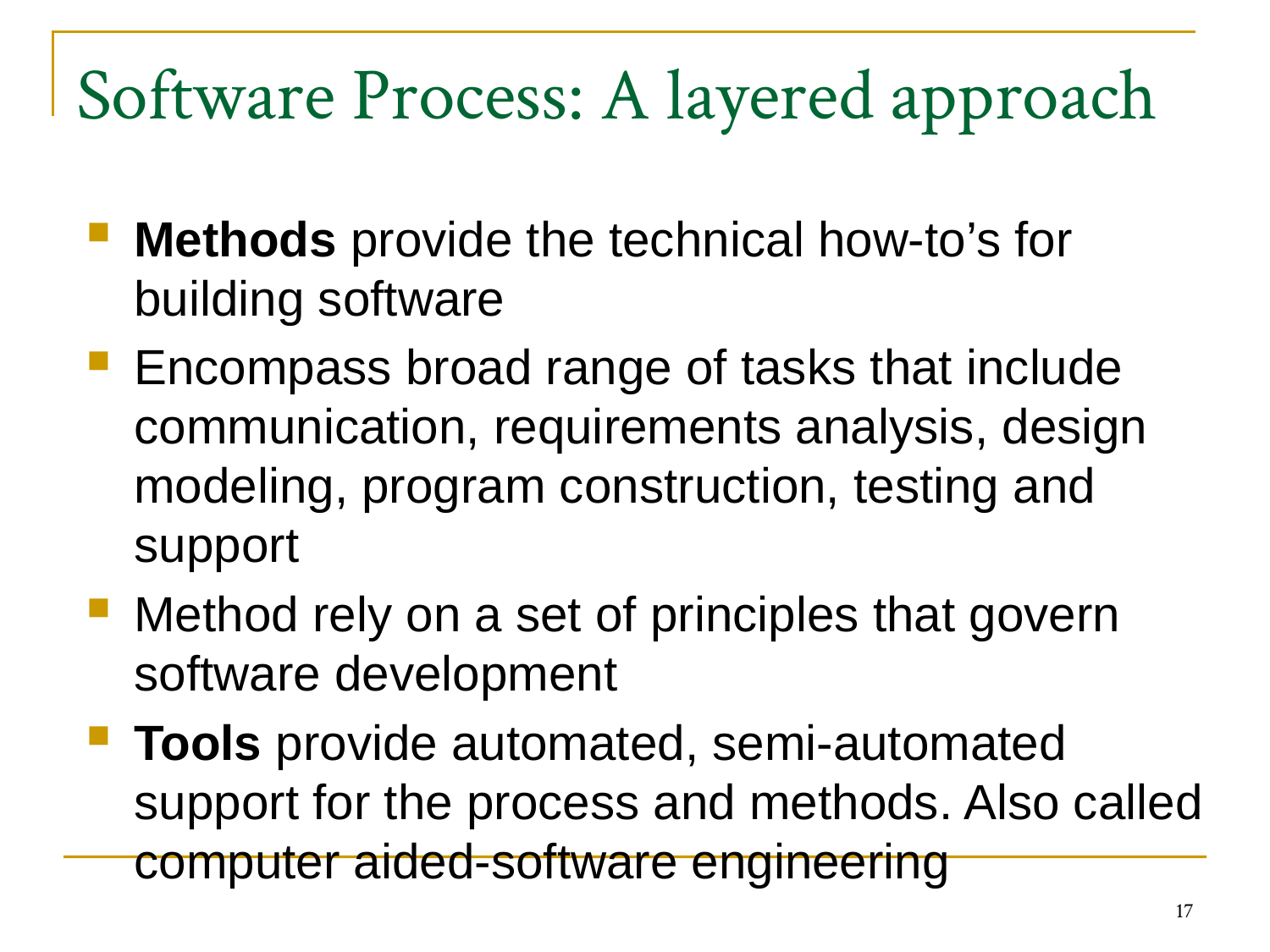

# Software Process: A layered approach
Methods provide the technical how-to’s for building software
Encompass broad range of tasks that include communication, requirements analysis, design modeling, program construction, testing and support
Method rely on a set of principles that govern software development
Tools provide automated, semi-automated support for the process and methods. Also called computer aided-software engineering
17